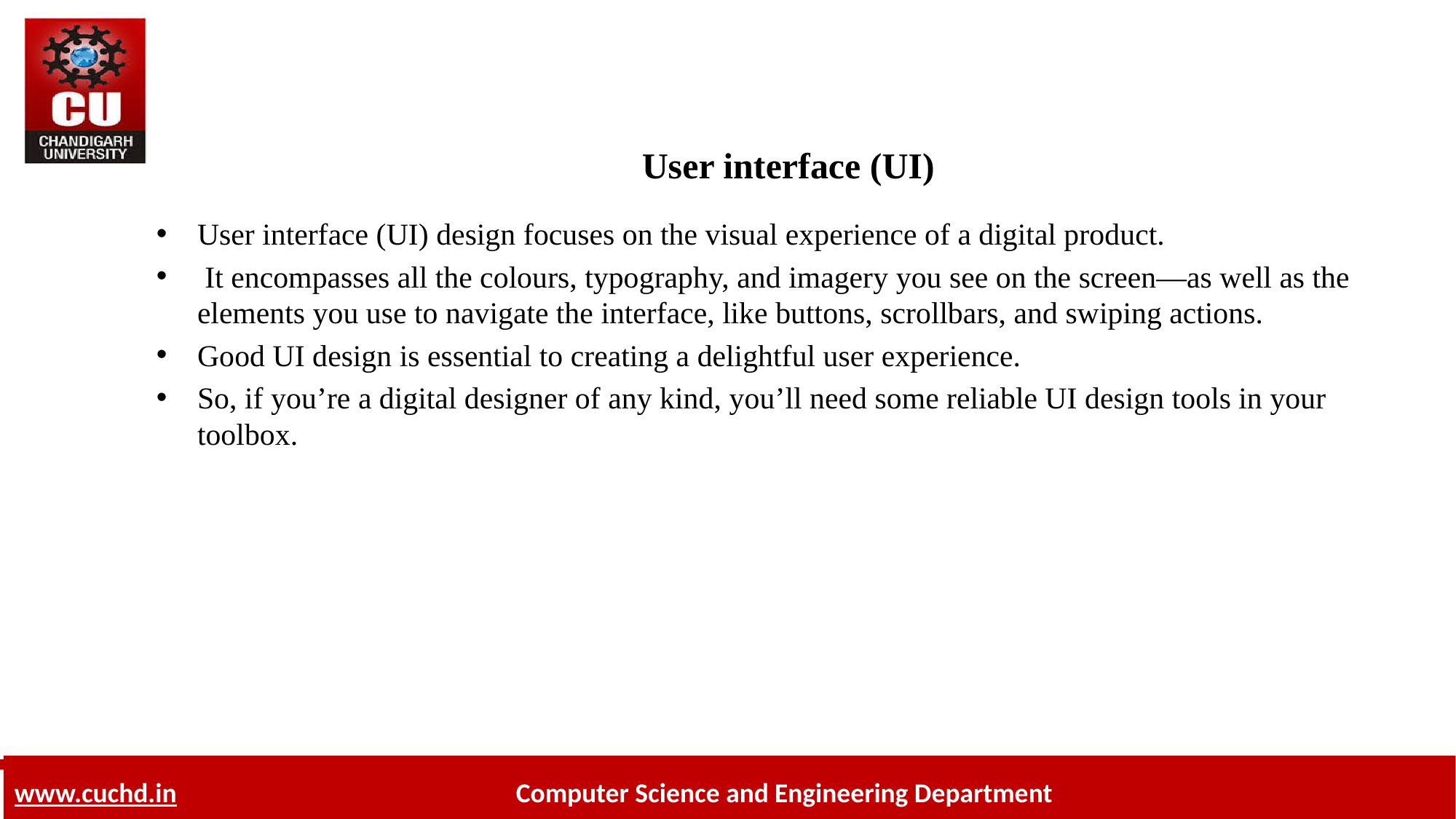

# User interface (UI)
User interface (UI) design focuses on the visual experience of a digital product.
 It encompasses all the colours, typography, and imagery you see on the screen—as well as the elements you use to navigate the interface, like buttons, scrollbars, and swiping actions.
Good UI design is essential to creating a delightful user experience.
So, if you’re a digital designer of any kind, you’ll need some reliable UI design tools in your toolbox.